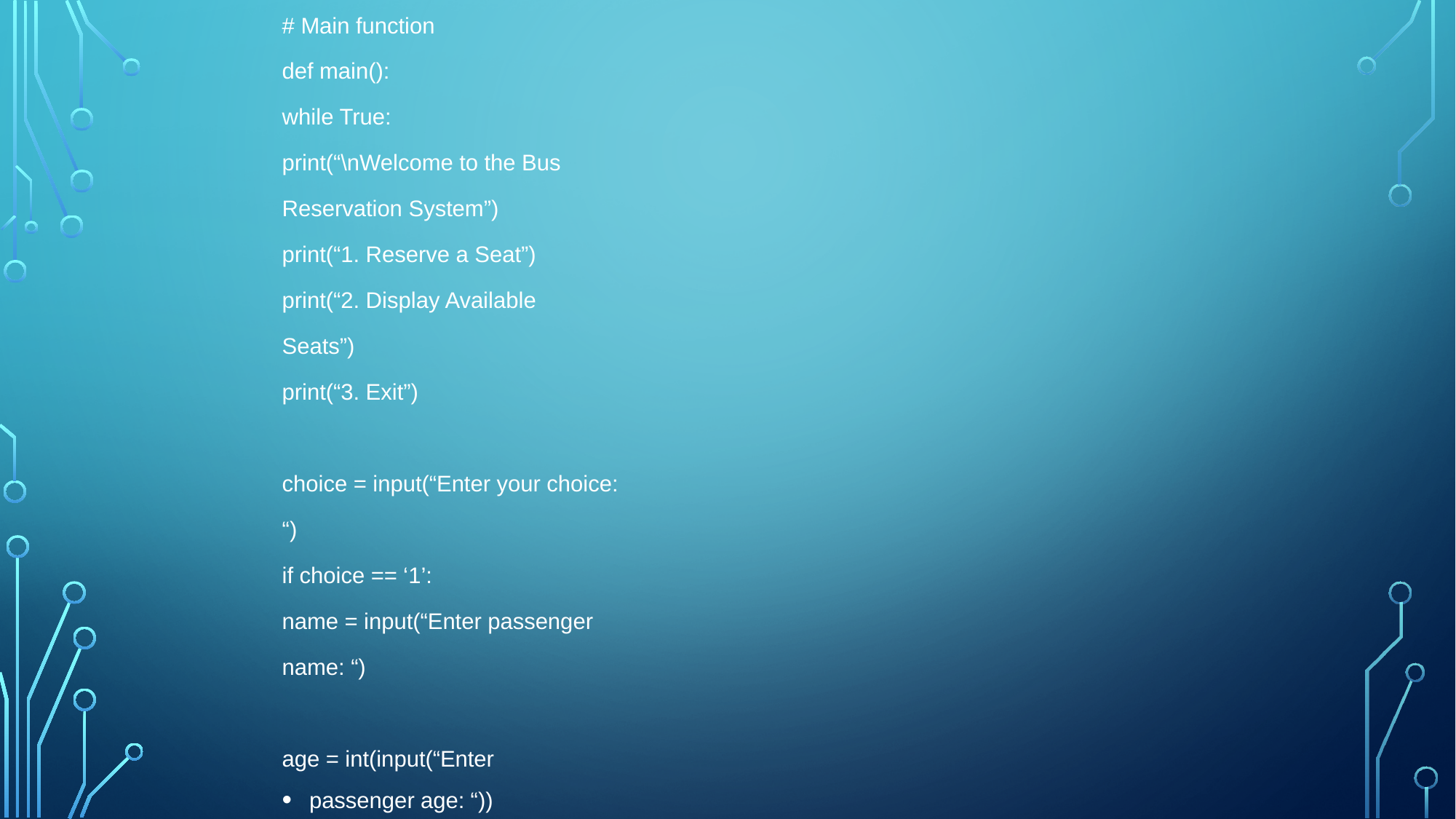

# Main function
def main():
while True:
print(“\nWelcome to the Bus
Reservation System”)
print(“1. Reserve a Seat”)
print(“2. Display Available
Seats”)
print(“3. Exit”)

choice = input(“Enter your choice:
“)
if choice == ‘1’:
name = input(“Enter passenger
name: “)

age = int(input(“Enter
passenger age: “))